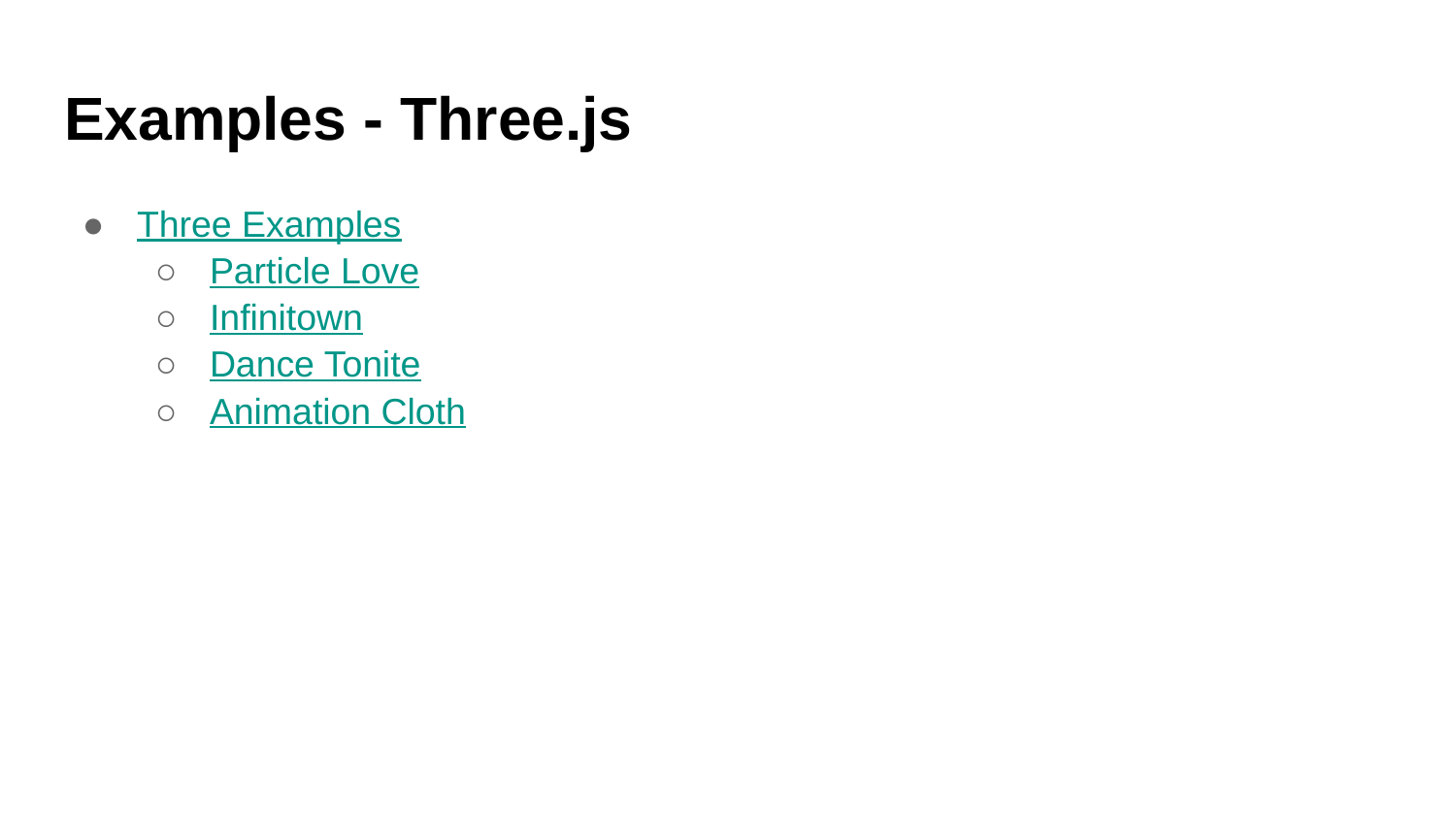

# Examples - Three.js
Three Examples
Particle Love
Infinitown
Dance Tonite
Animation Cloth